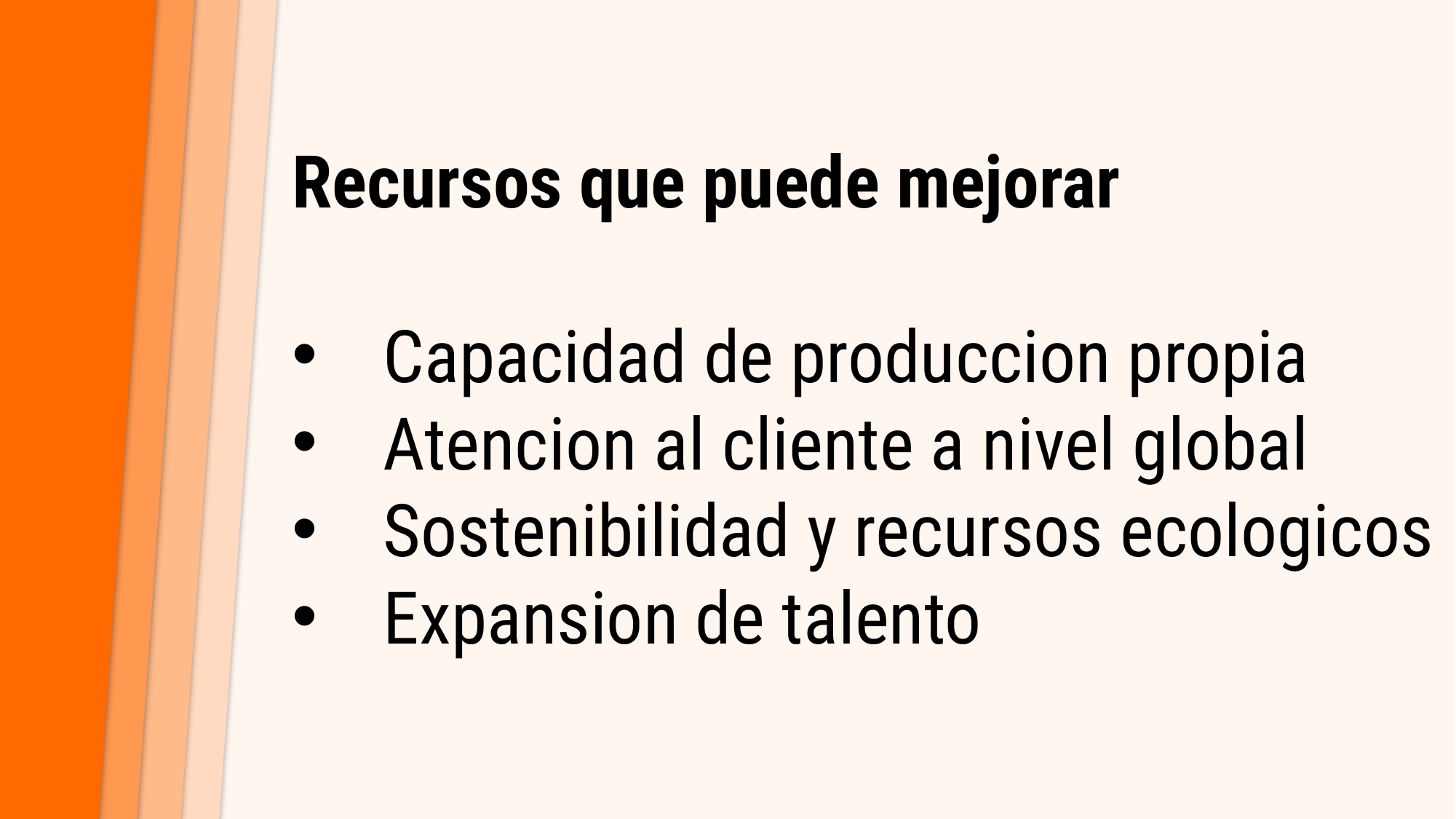

Recursos que puede mejorar

Capacidad de produccion propia
Atencion al cliente a nivel global
Sostenibilidad y recursos ecologicos
Expansion de talento